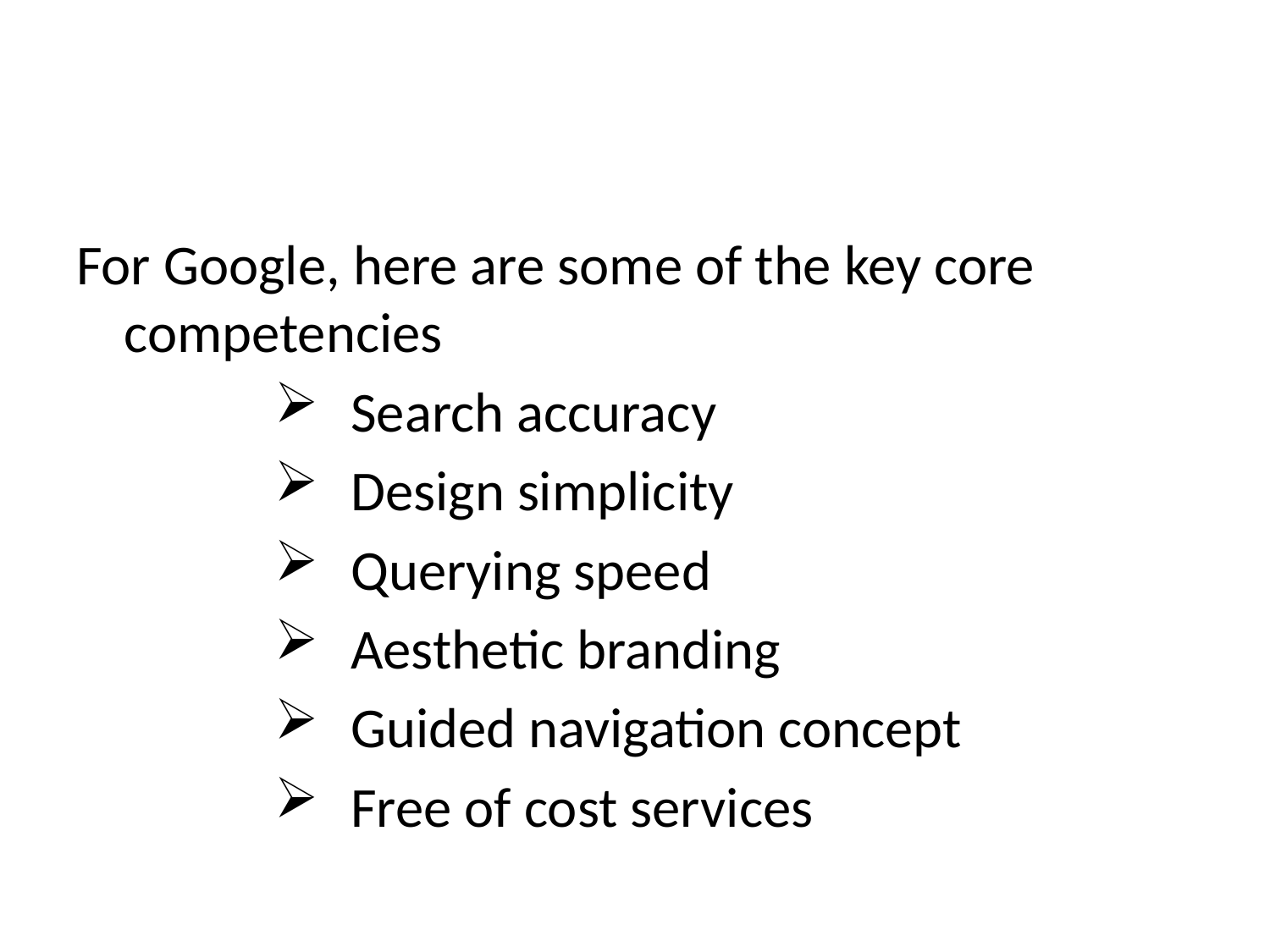

#
For Google, here are some of the key core competencies
Search accuracy
Design simplicity
Querying speed
Aesthetic branding
Guided navigation concept
Free of cost services